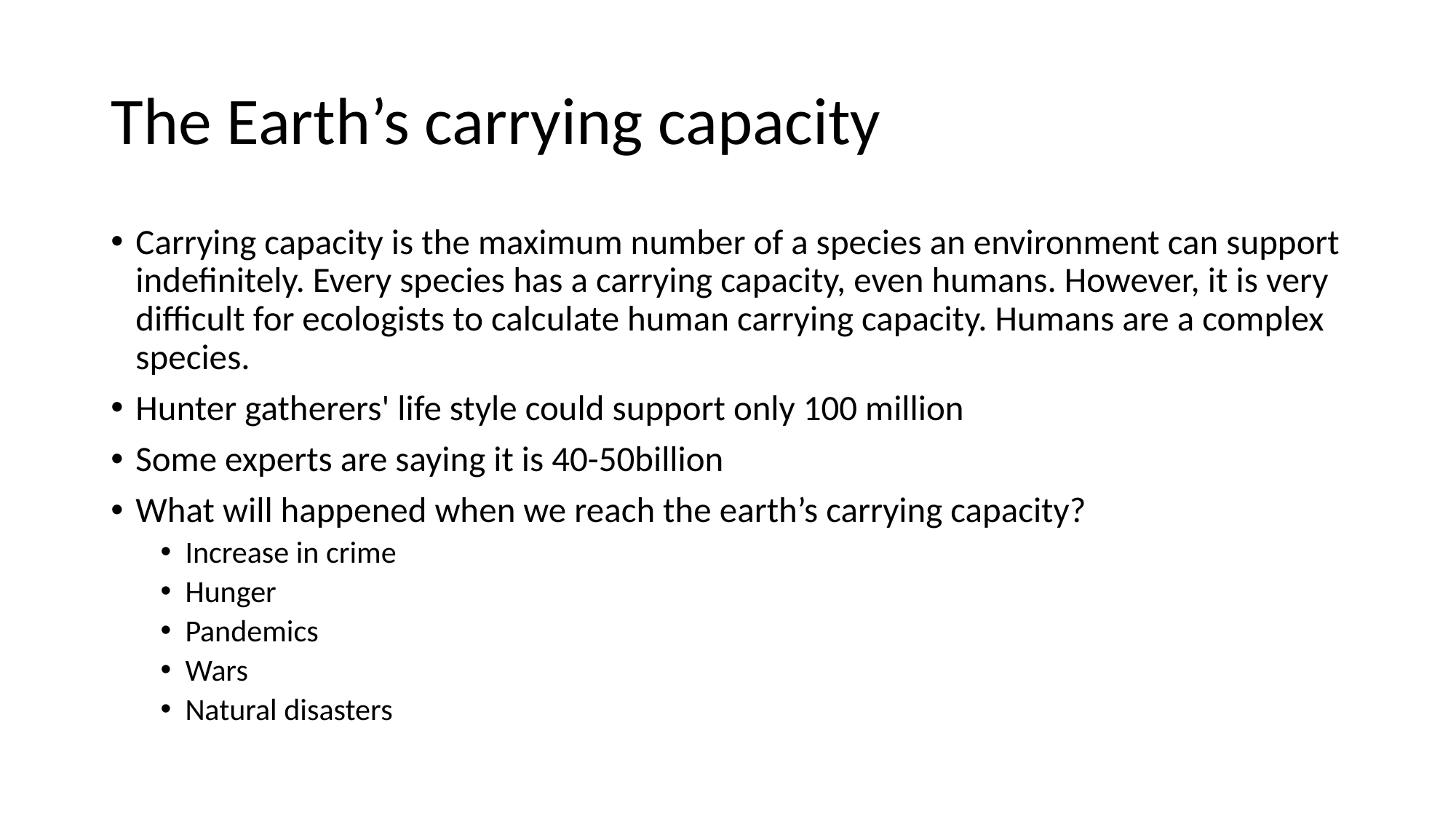

# The Earth’s carrying capacity
Carrying capacity is the maximum number of a species an environment can support indefinitely. Every species has a carrying capacity, even humans. However, it is very difficult for ecologists to calculate human carrying capacity. Humans are a complex species.
Hunter gatherers' life style could support only 100 million
Some experts are saying it is 40-50billion
What will happened when we reach the earth’s carrying capacity?
Increase in crime
Hunger
Pandemics
Wars
Natural disasters